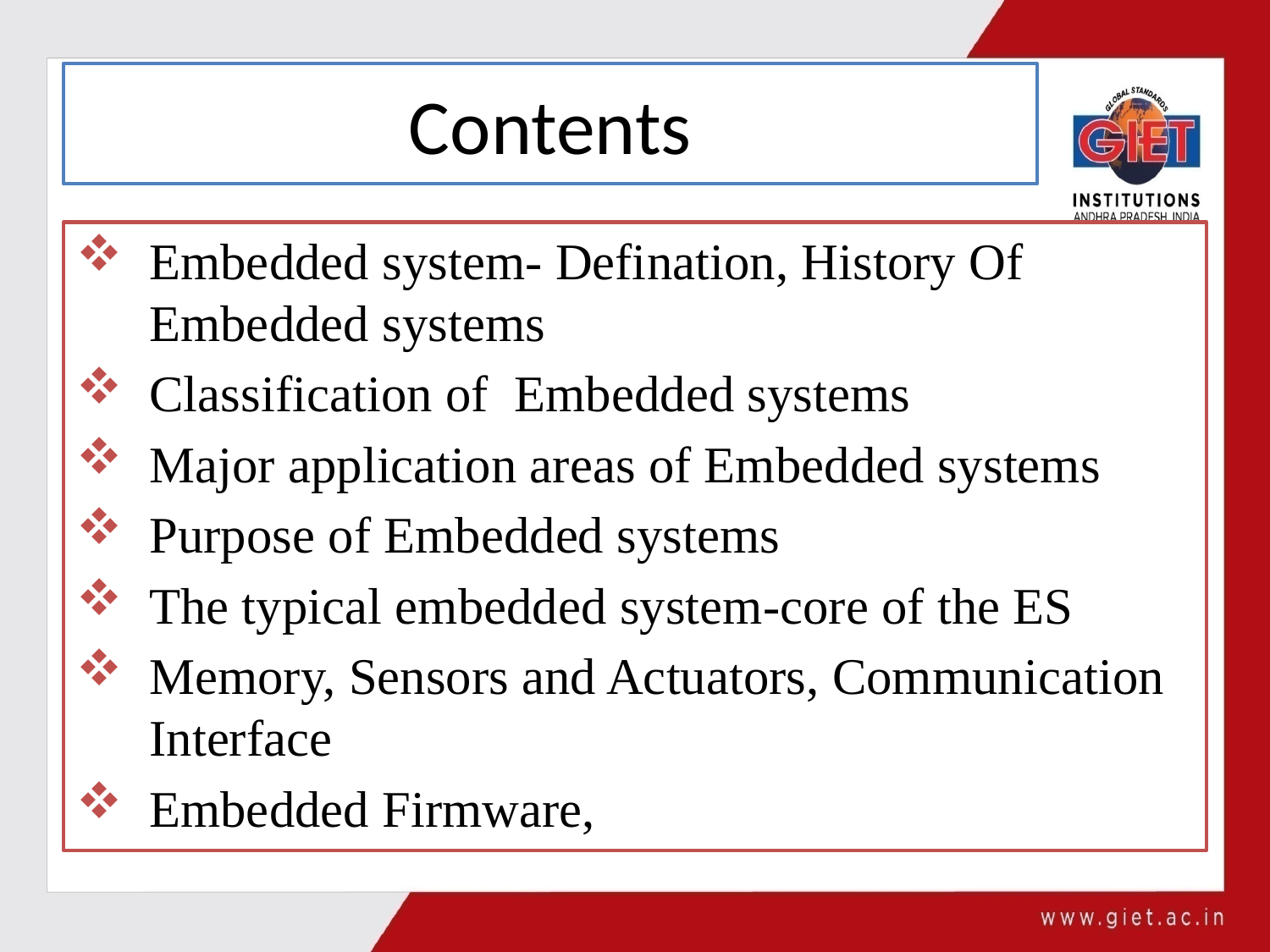

# Contents
Embedded system- Defination, History Of Embedded systems
Classification of  Embedded systems
Major application areas of Embedded systems
Purpose of Embedded systems
The typical embedded system-core of the ES
Memory, Sensors and Actuators, Communication Interface
Embedded Firmware,